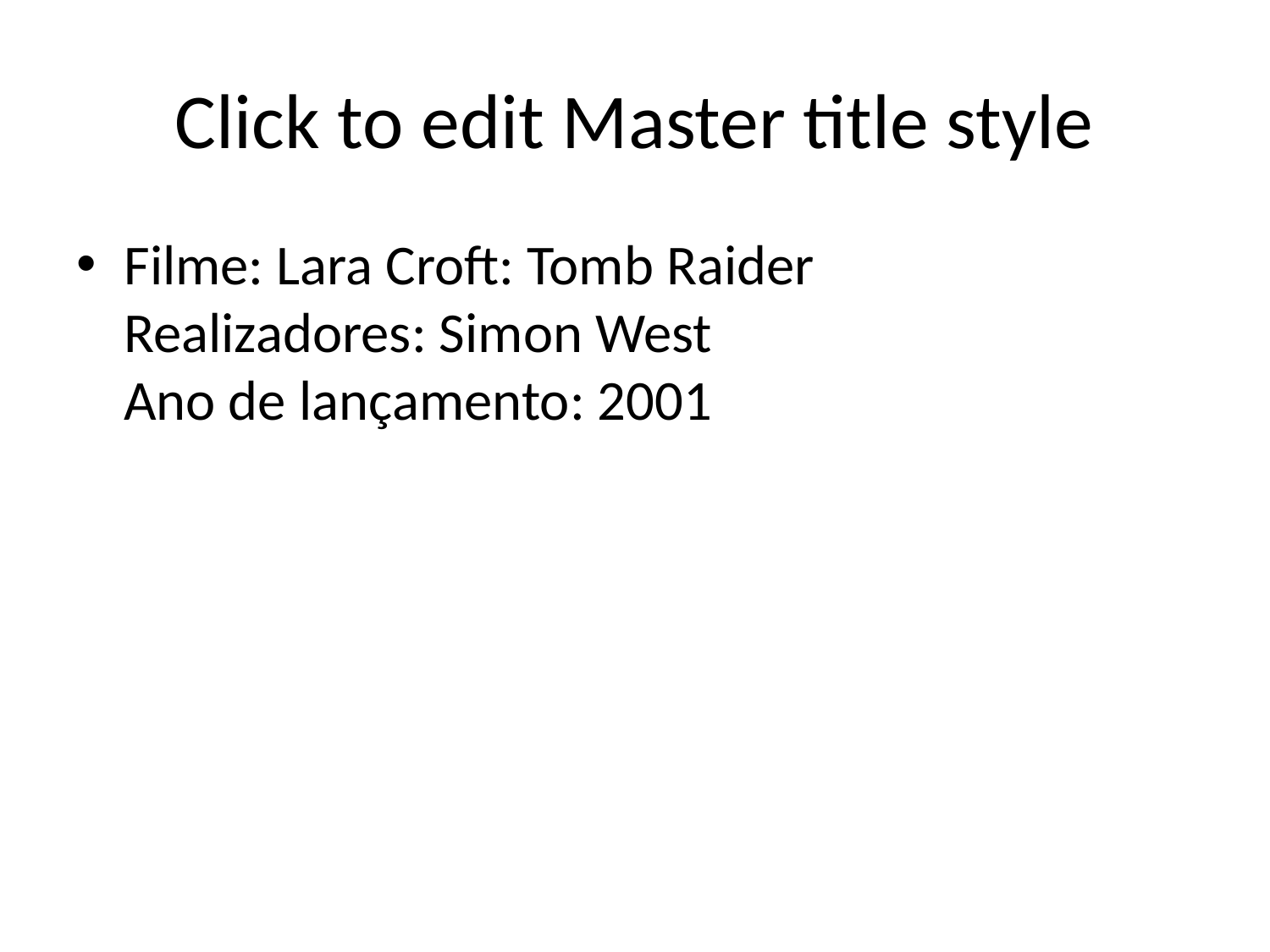

# Click to edit Master title style
Filme: Lara Croft: Tomb Raider
Realizadores: Simon West
Ano de lançamento: 2001